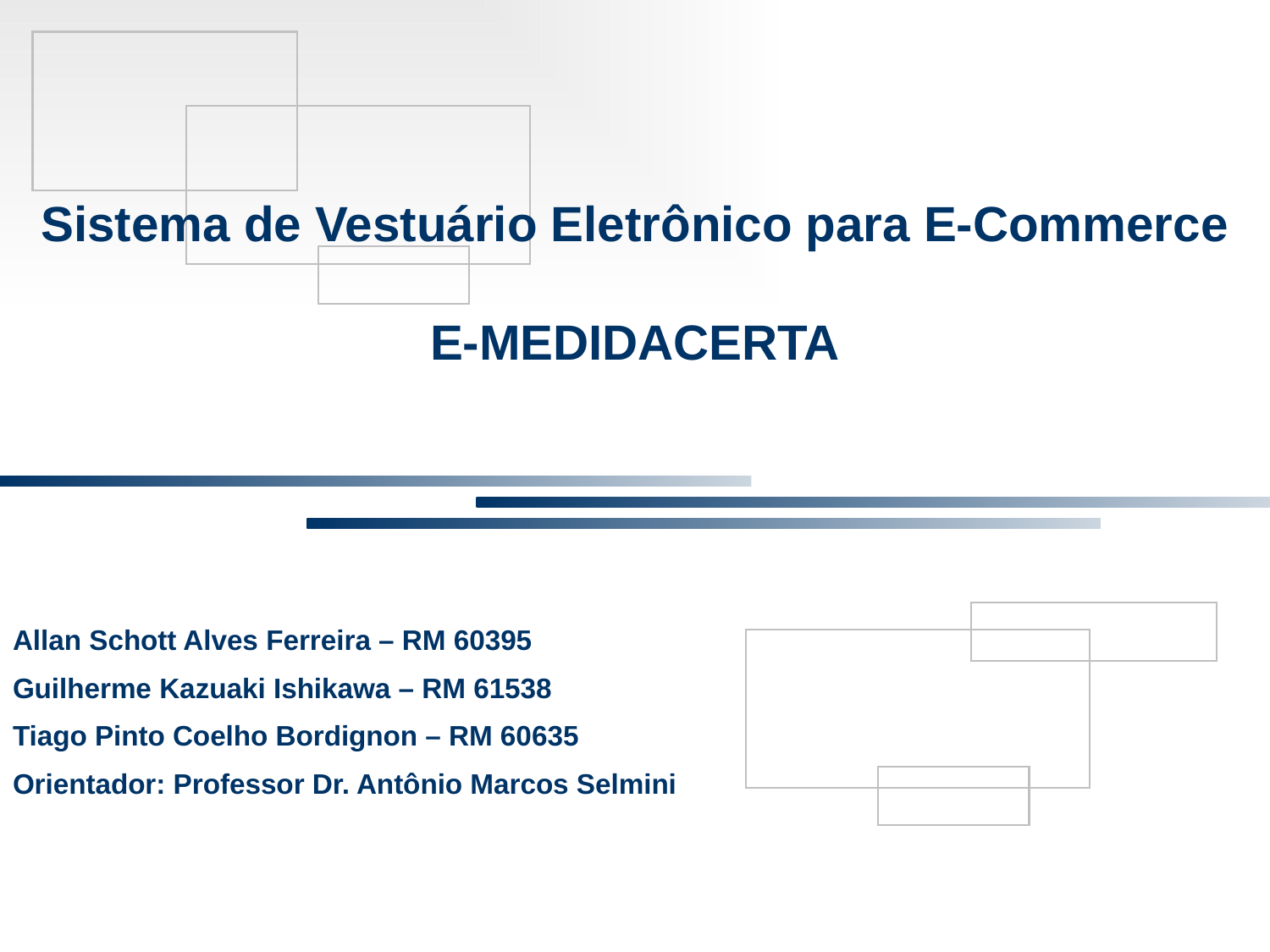

# Sistema de Vestuário Eletrônico para E-Commerce E-MEDIDACERTA

Allan Schott Alves Ferreira – RM 60395
Guilherme Kazuaki Ishikawa – RM 61538
Tiago Pinto Coelho Bordignon – RM 60635
Orientador: Professor Dr. Antônio Marcos Selmini